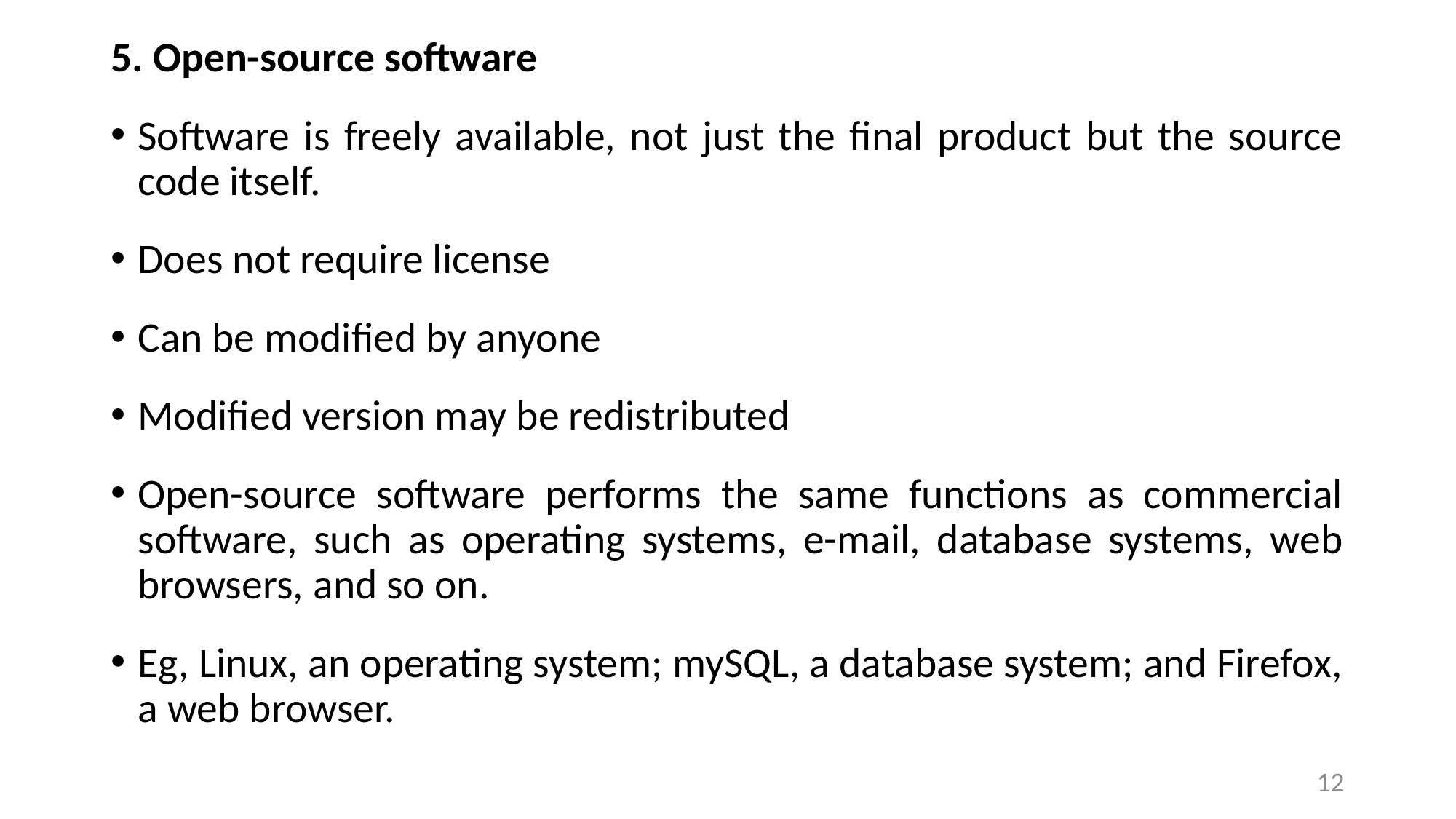

5. Open-source software
Software is freely available, not just the final product but the source code itself.
Does not require license
Can be modified by anyone
Modified version may be redistributed
Open-source software performs the same functions as commercial software, such as operating systems, e-mail, database systems, web browsers, and so on.
Eg, Linux, an operating system; mySQL, a database system; and Firefox, a web browser.
12